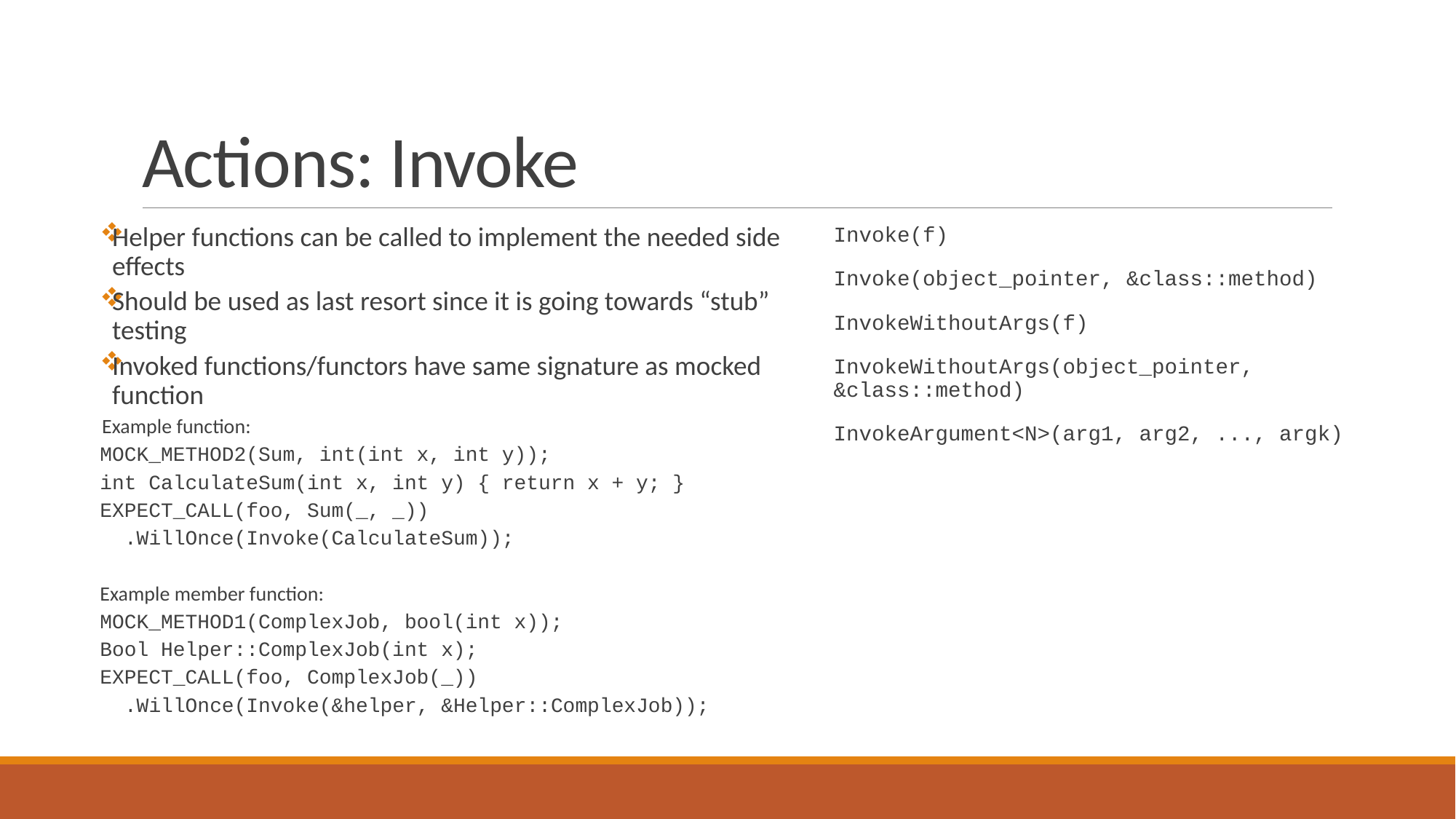

# Actions: Invoke
Helper functions can be called to implement the needed side effects
Should be used as last resort since it is going towards “stub” testing
Invoked functions/functors have same signature as mocked function
 Example function:
MOCK_METHOD2(Sum, int(int x, int y));
int CalculateSum(int x, int y) { return x + y; }
EXPECT_CALL(foo, Sum(_, _))
  .WillOnce(Invoke(CalculateSum));

Example member function:
MOCK_METHOD1(ComplexJob, bool(int x));
Bool Helper::ComplexJob(int x);
EXPECT_CALL(foo, ComplexJob(_))
  .WillOnce(Invoke(&helper, &Helper::ComplexJob));

Invoke(f)
Invoke(object_pointer, &class::method)
InvokeWithoutArgs(f)
InvokeWithoutArgs(object_pointer, &class::method)
InvokeArgument<N>(arg1, arg2, ..., argk)